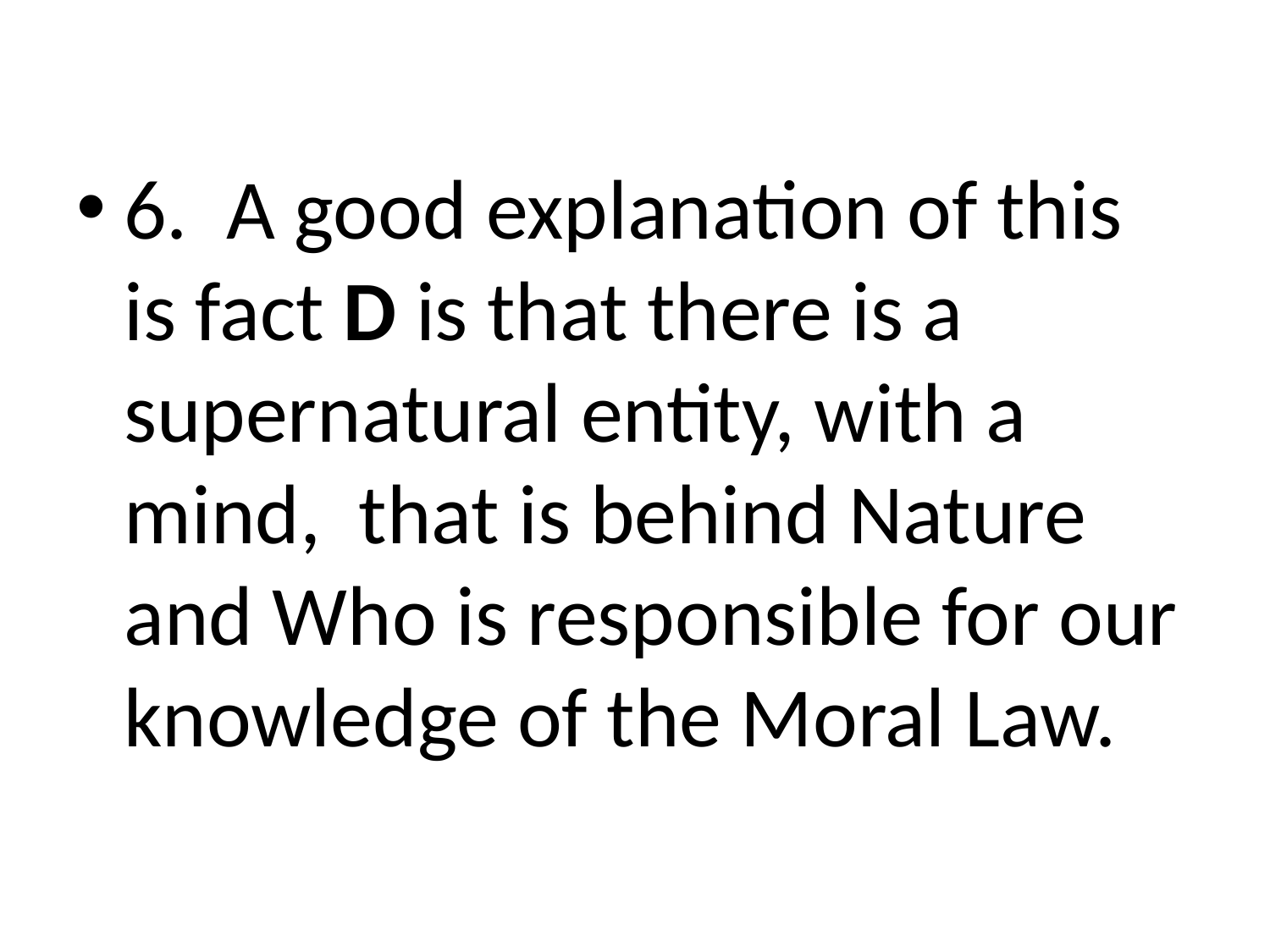

6.  A good explanation of this is fact D is that there is a supernatural entity, with a mind,  that is behind Nature and Who is responsible for our knowledge of the Moral Law.